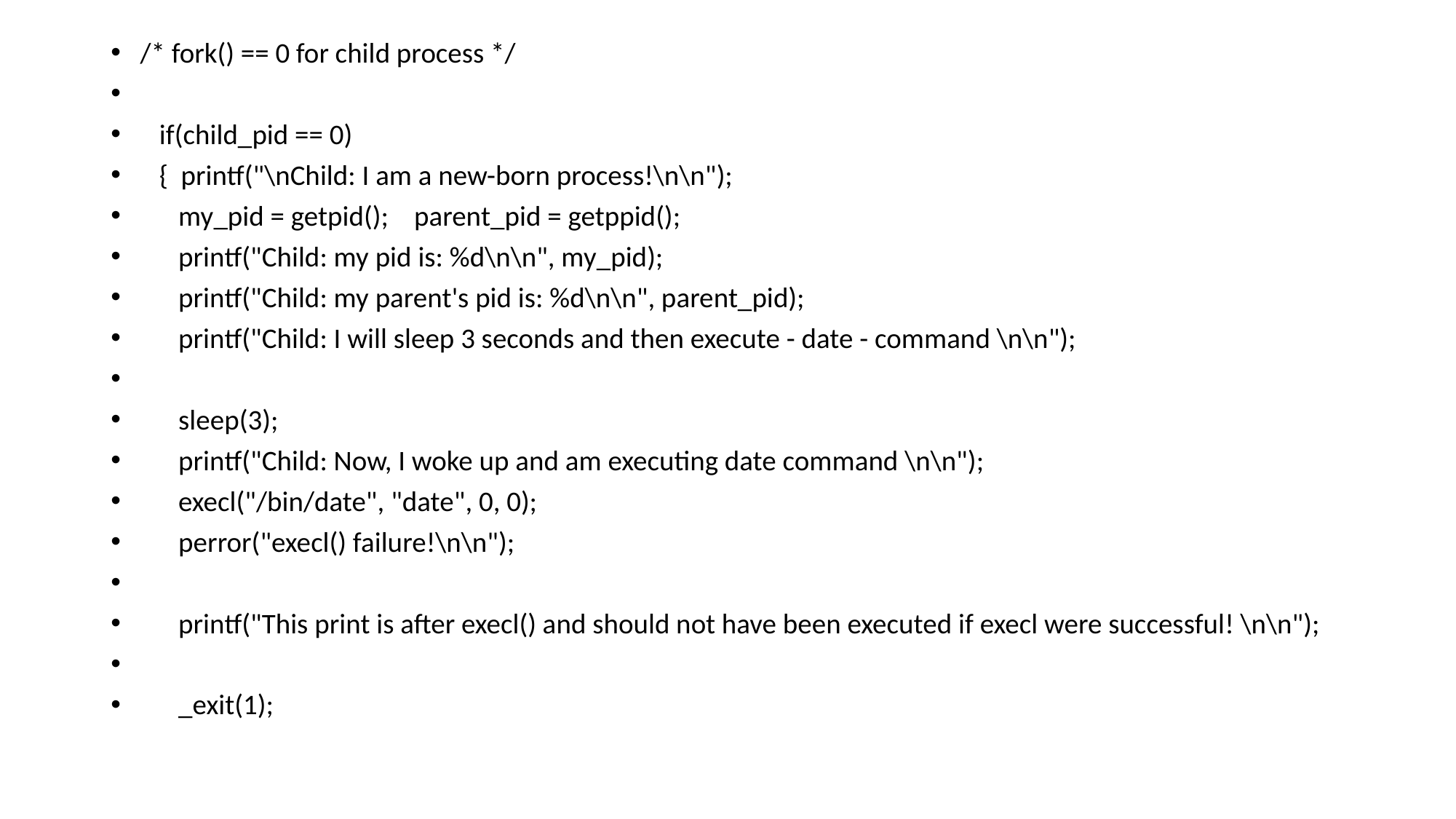

/* fork() == 0 for child process */

   if(child_pid == 0)
   {  printf("\nChild: I am a new-born process!\n\n");
      my_pid = getpid();    parent_pid = getppid();
      printf("Child: my pid is: %d\n\n", my_pid);
      printf("Child: my parent's pid is: %d\n\n", parent_pid);
      printf("Child: I will sleep 3 seconds and then execute - date - command \n\n");

      sleep(3);
      printf("Child: Now, I woke up and am executing date command \n\n");
      execl("/bin/date", "date", 0, 0);
      perror("execl() failure!\n\n");

      printf("This print is after execl() and should not have been executed if execl were successful! \n\n");

      _exit(1);